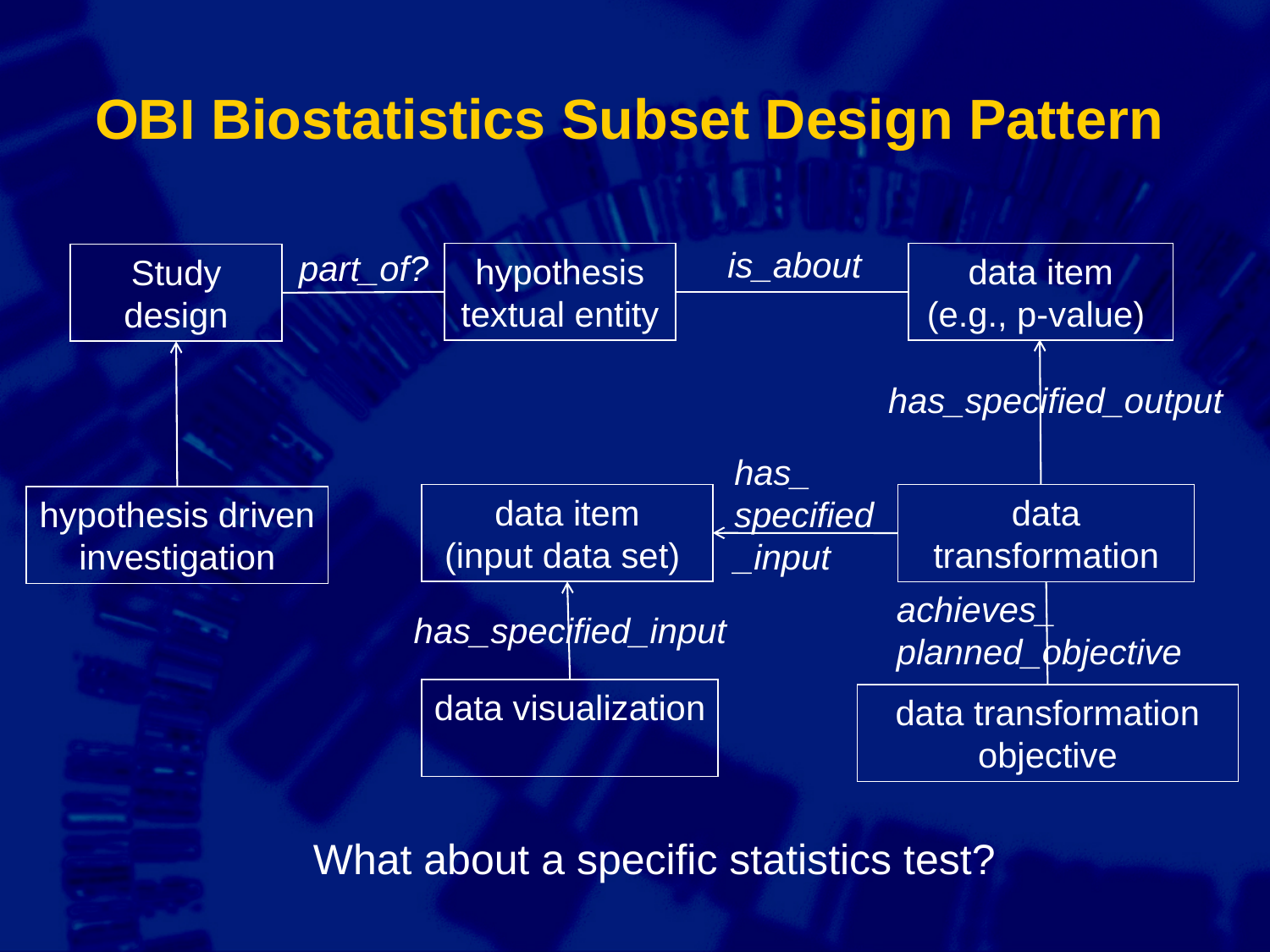

# OBI Biostatistics Subset Design Pattern
is_about
part_of?
hypothesis textual entity
data item
(e.g., p-value)
Study design
has_specified_output
has_
specified
_input
data item
(input data set)
data transformation
hypothesis driven investigation
achieves_
planned_objective
has_specified_input
data visualization
data transformation objective
What about a specific statistics test?